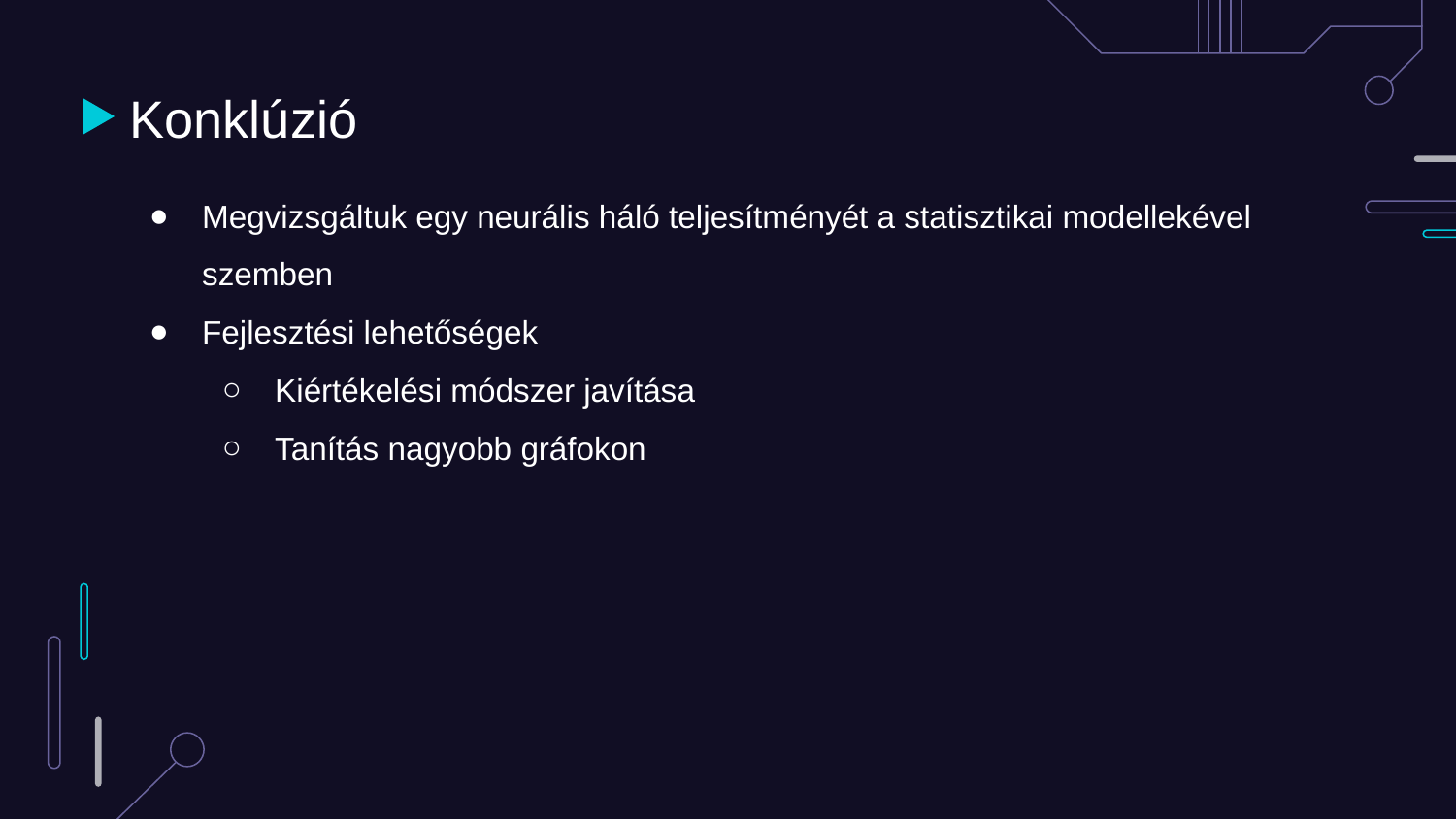

# Konklúzió
Megvizsgáltuk egy neurális háló teljesítményét a statisztikai modellekével szemben
Fejlesztési lehetőségek
Kiértékelési módszer javítása
Tanítás nagyobb gráfokon